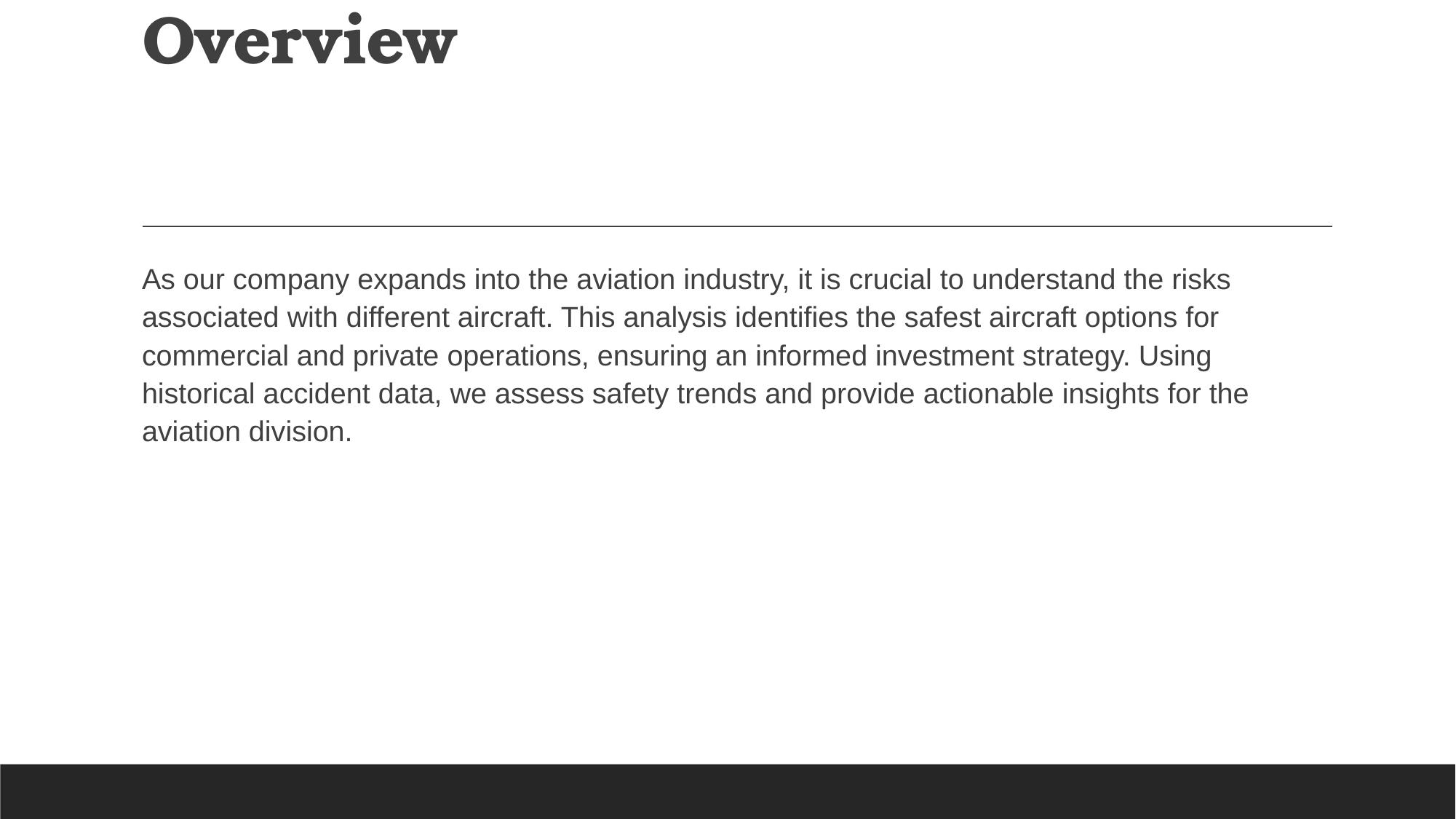

# Overview
As our company expands into the aviation industry, it is crucial to understand the risks associated with different aircraft. This analysis identifies the safest aircraft options for commercial and private operations, ensuring an informed investment strategy. Using historical accident data, we assess safety trends and provide actionable insights for the aviation division.